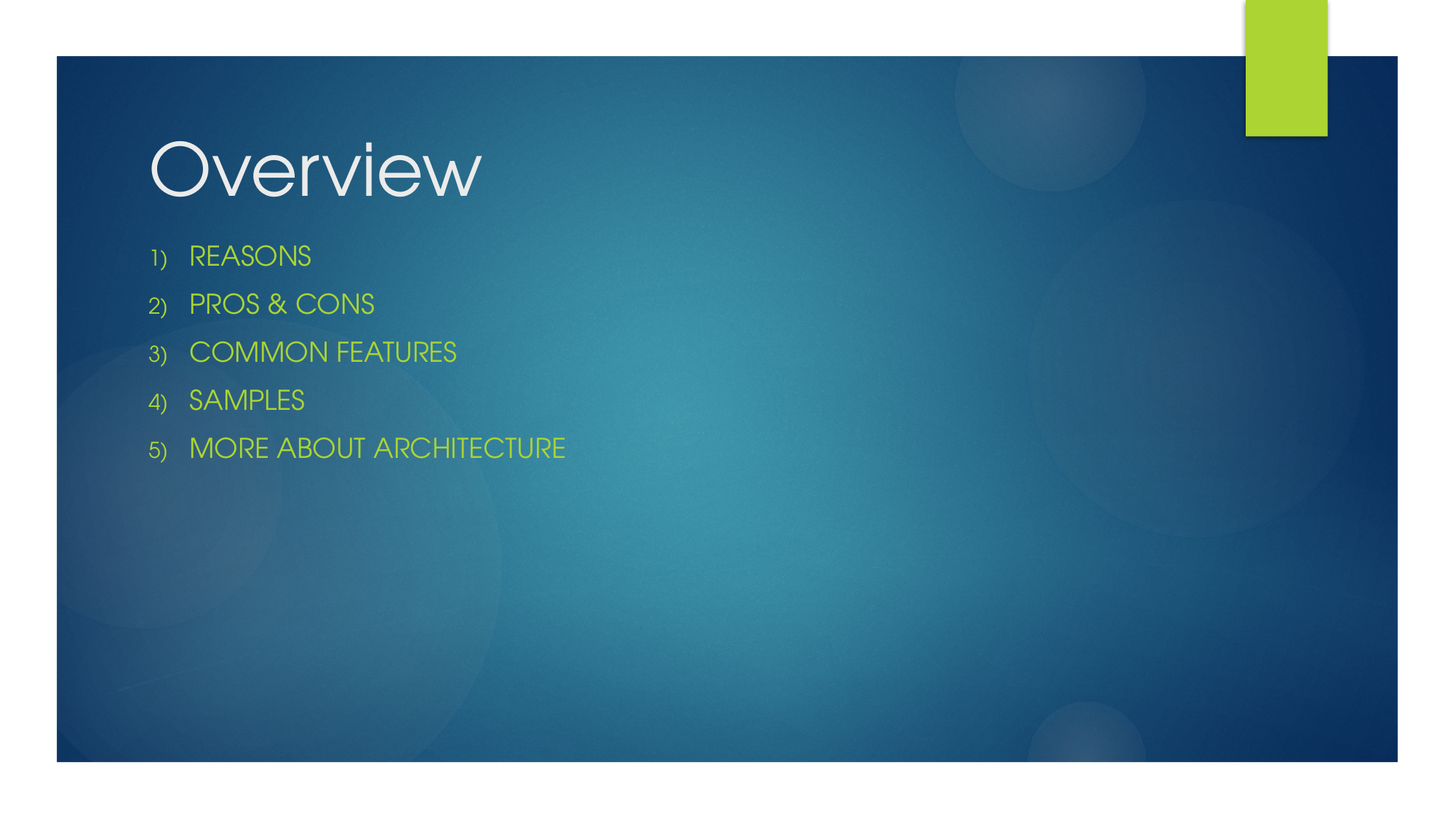

# Overview
Reasons
Pros & Cons
Common features
Samples
More about architecture